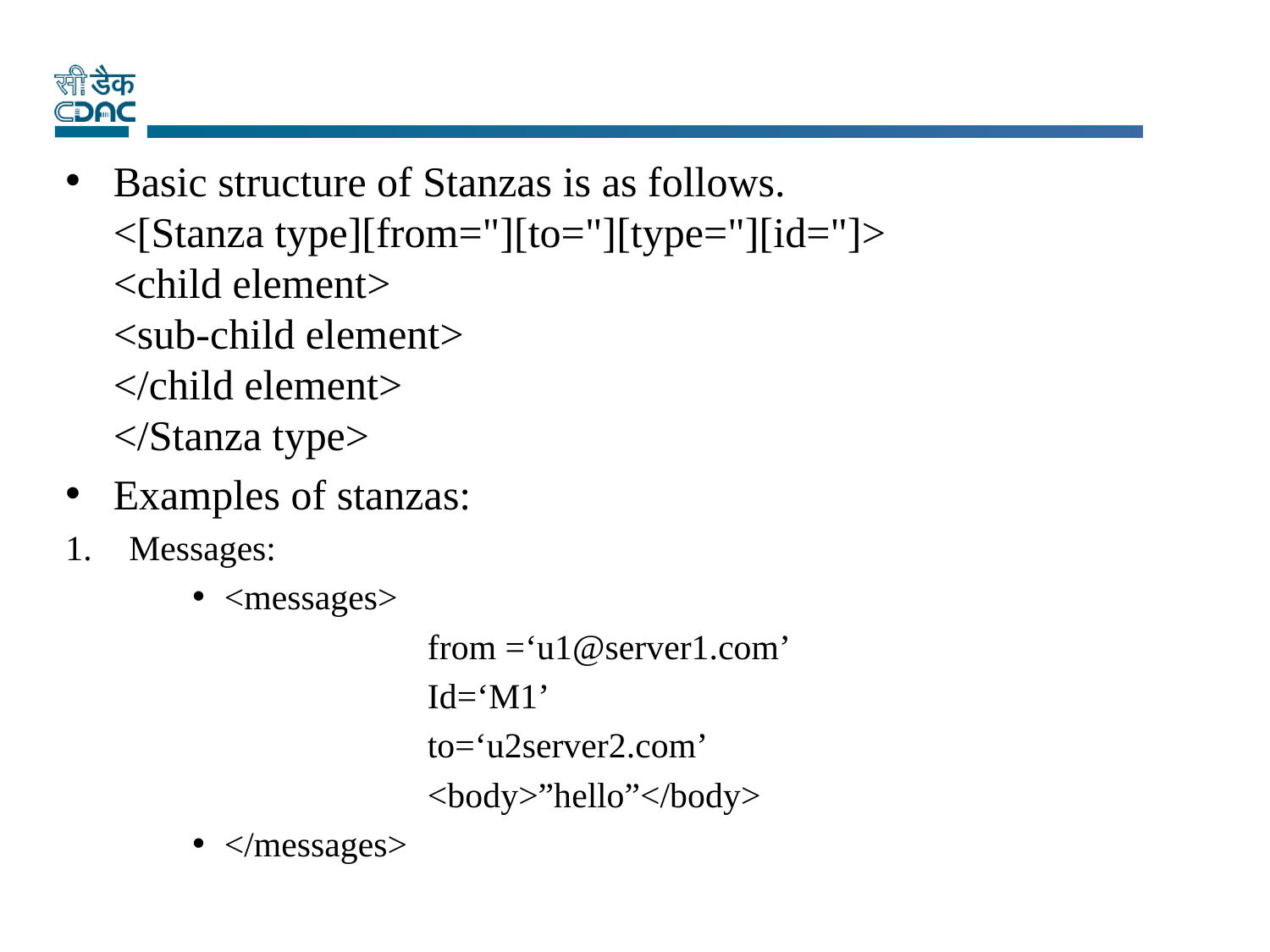

Basic structure of Stanzas is as follows.
<[Stanza type][from="][to="][type="][id="]>
<child element>
<sub-child element>
</child element>
</Stanza type>
Examples of stanzas:
Messages:
<messages>
		from =‘u1@server1.com’
		Id=‘M1’
		to=‘u2server2.com’
		<body>”hello”</body>
</messages>